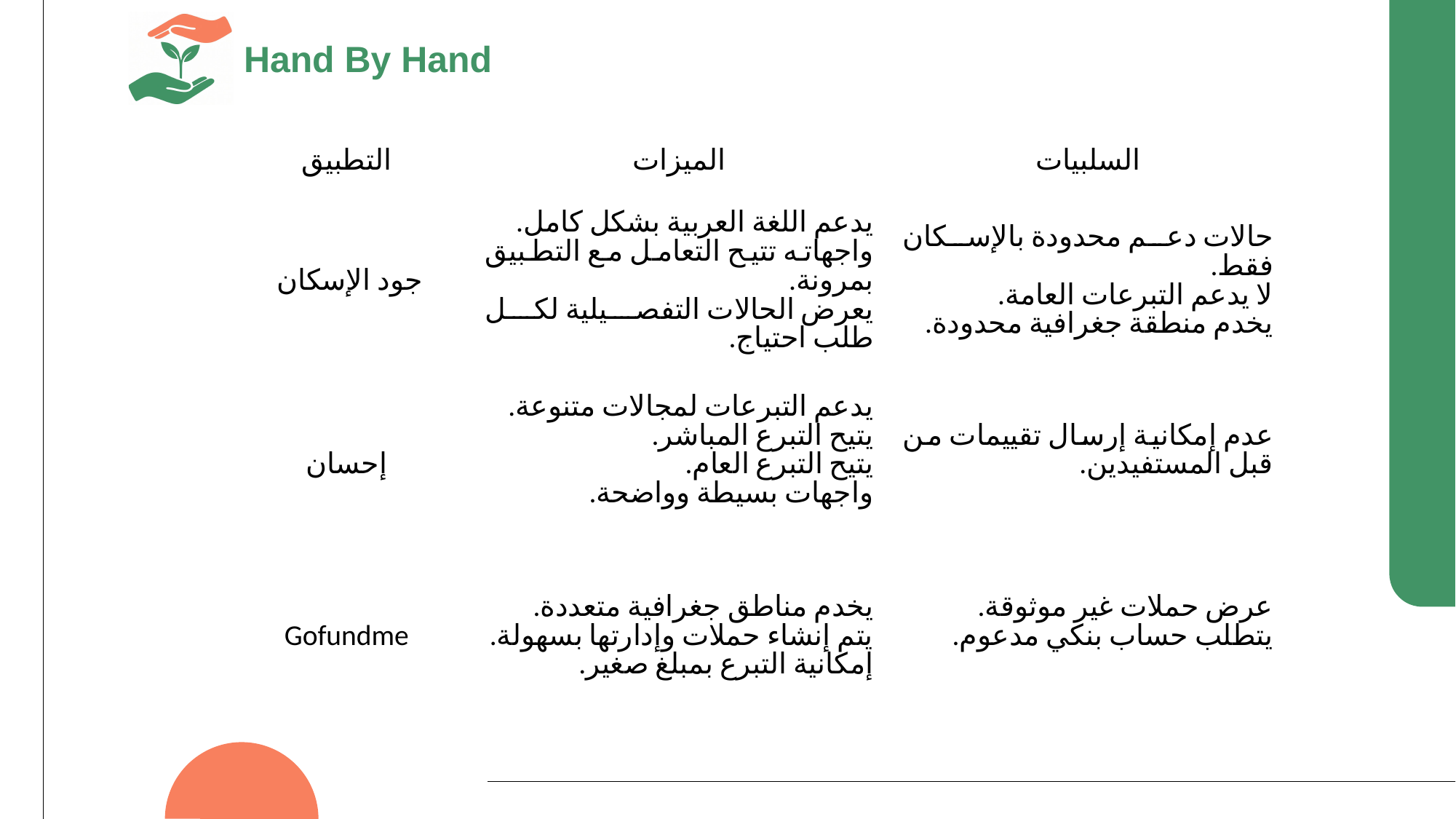

| التطبيق | الميزات | السلبيات |
| --- | --- | --- |
| جود الإسكان | يدعم اللغة العربية بشكل كامل. واجهاته تتيح التعامل مع التطبيق بمرونة. يعرض الحالات التفصيلية لكل طلب احتياج. | حالات دعم محدودة بالإسكان فقط. لا يدعم التبرعات العامة. يخدم منطقة جغرافية محدودة. |
| إحسان | يدعم التبرعات لمجالات متنوعة. يتيح التبرع المباشر. يتيح التبرع العام. واجهات بسيطة وواضحة. | عدم إمكانية إرسال تقييمات من قبل المستفيدين. |
| Gofundme | يخدم مناطق جغرافية متعددة. يتم إنشاء حملات وإدارتها بسهولة. إمكانية التبرع بمبلغ صغير. | عرض حملات غير موثوقة. يتطلب حساب بنكي مدعوم. |